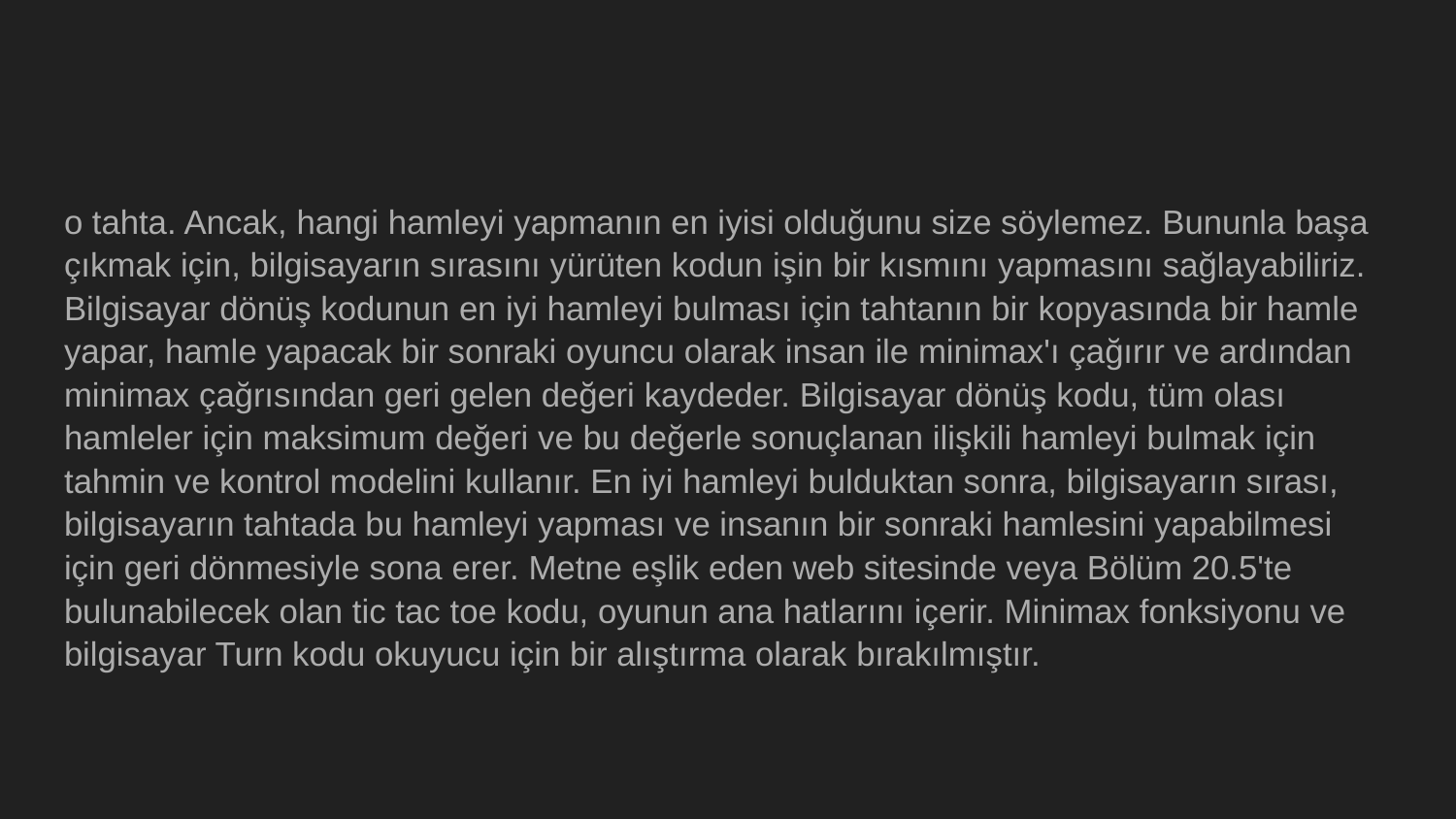

#
o tahta. Ancak, hangi hamleyi yapmanın en iyisi olduğunu size söylemez. Bununla başa çıkmak için, bilgisayarın sırasını yürüten kodun işin bir kısmını yapmasını sağlayabiliriz. Bilgisayar dönüş kodunun en iyi hamleyi bulması için tahtanın bir kopyasında bir hamle yapar, hamle yapacak bir sonraki oyuncu olarak insan ile minimax'ı çağırır ve ardından minimax çağrısından geri gelen değeri kaydeder. Bilgisayar dönüş kodu, tüm olası hamleler için maksimum değeri ve bu değerle sonuçlanan ilişkili hamleyi bulmak için tahmin ve kontrol modelini kullanır. En iyi hamleyi bulduktan sonra, bilgisayarın sırası, bilgisayarın tahtada bu hamleyi yapması ve insanın bir sonraki hamlesini yapabilmesi için geri dönmesiyle sona erer. Metne eşlik eden web sitesinde veya Bölüm 20.5'te bulunabilecek olan tic tac toe kodu, oyunun ana hatlarını içerir. Minimax fonksiyonu ve bilgisayar Turn kodu okuyucu için bir alıştırma olarak bırakılmıştır.